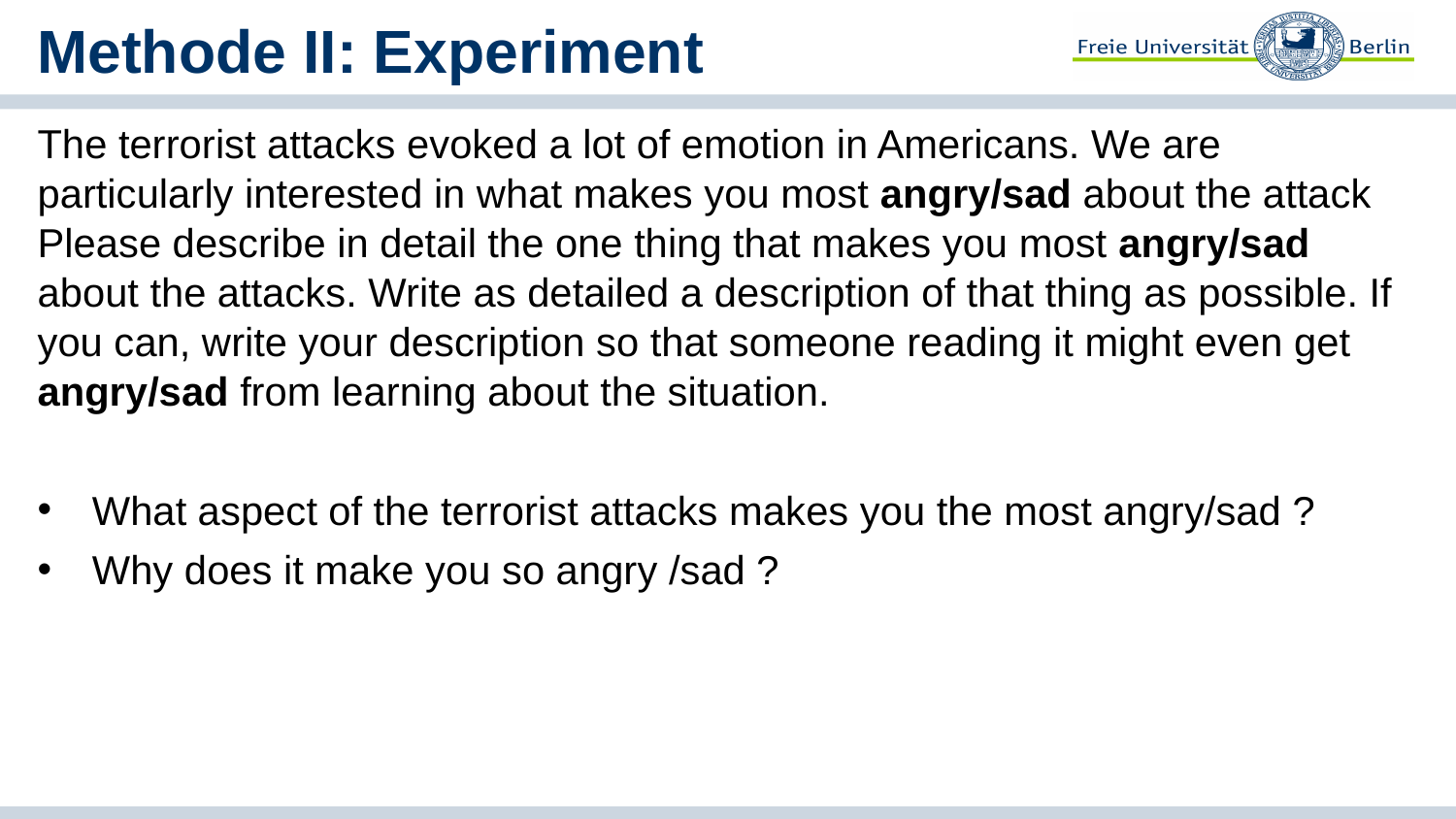

# Methode II: Experiment
The terrorist attacks evoked a lot of emotion in Americans. We are particularly interested in what makes you most angry/sad about the attack Please describe in detail the one thing that makes you most angry/sad about the attacks. Write as detailed a description of that thing as possible. If you can, write your description so that someone reading it might even get angry/sad from learning about the situation.

What aspect of the terrorist attacks makes you the most angry/sad ?
Why does it make you so angry /sad ?